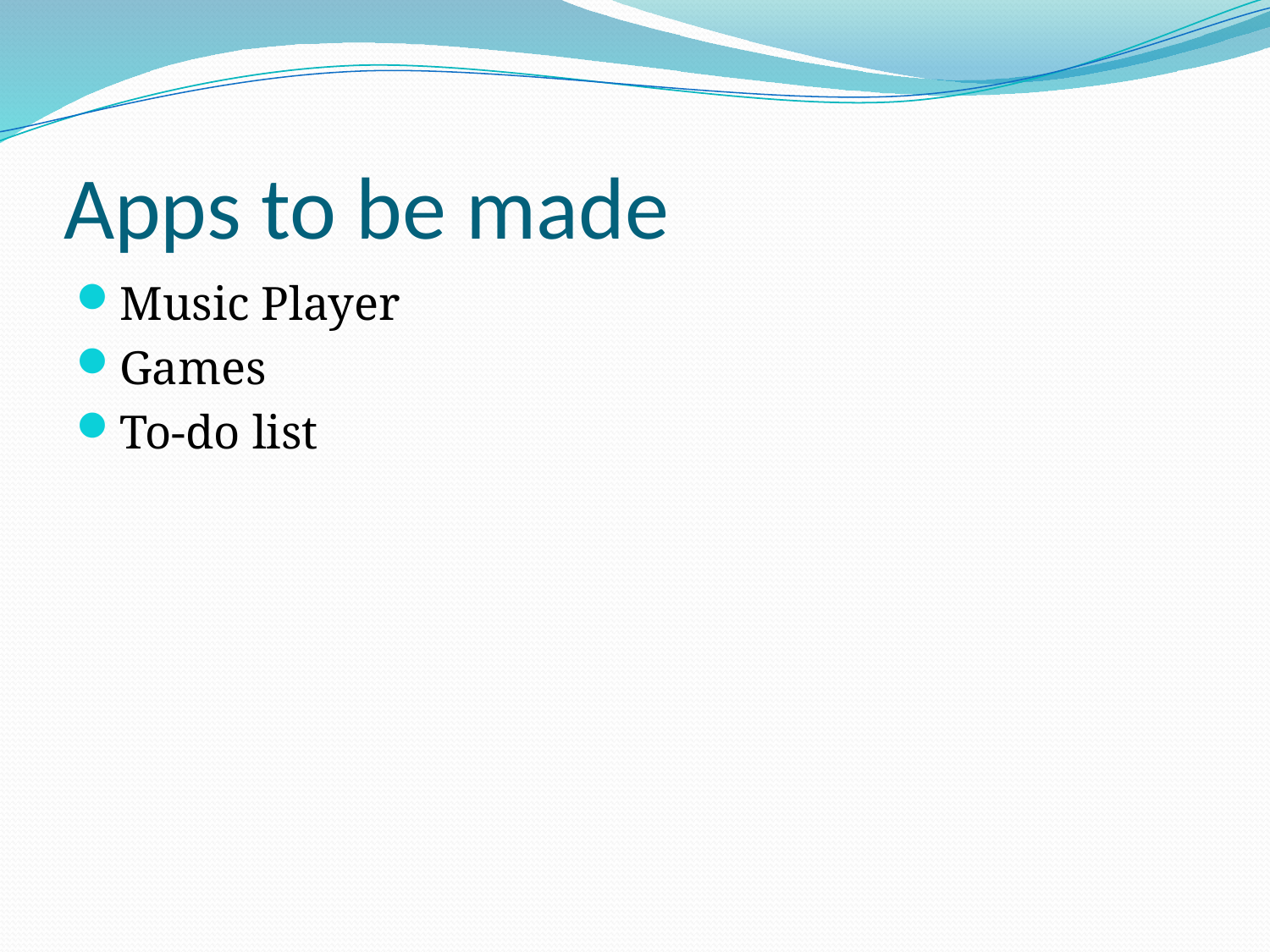

# Apps to be made
Music Player
Games
To-do list